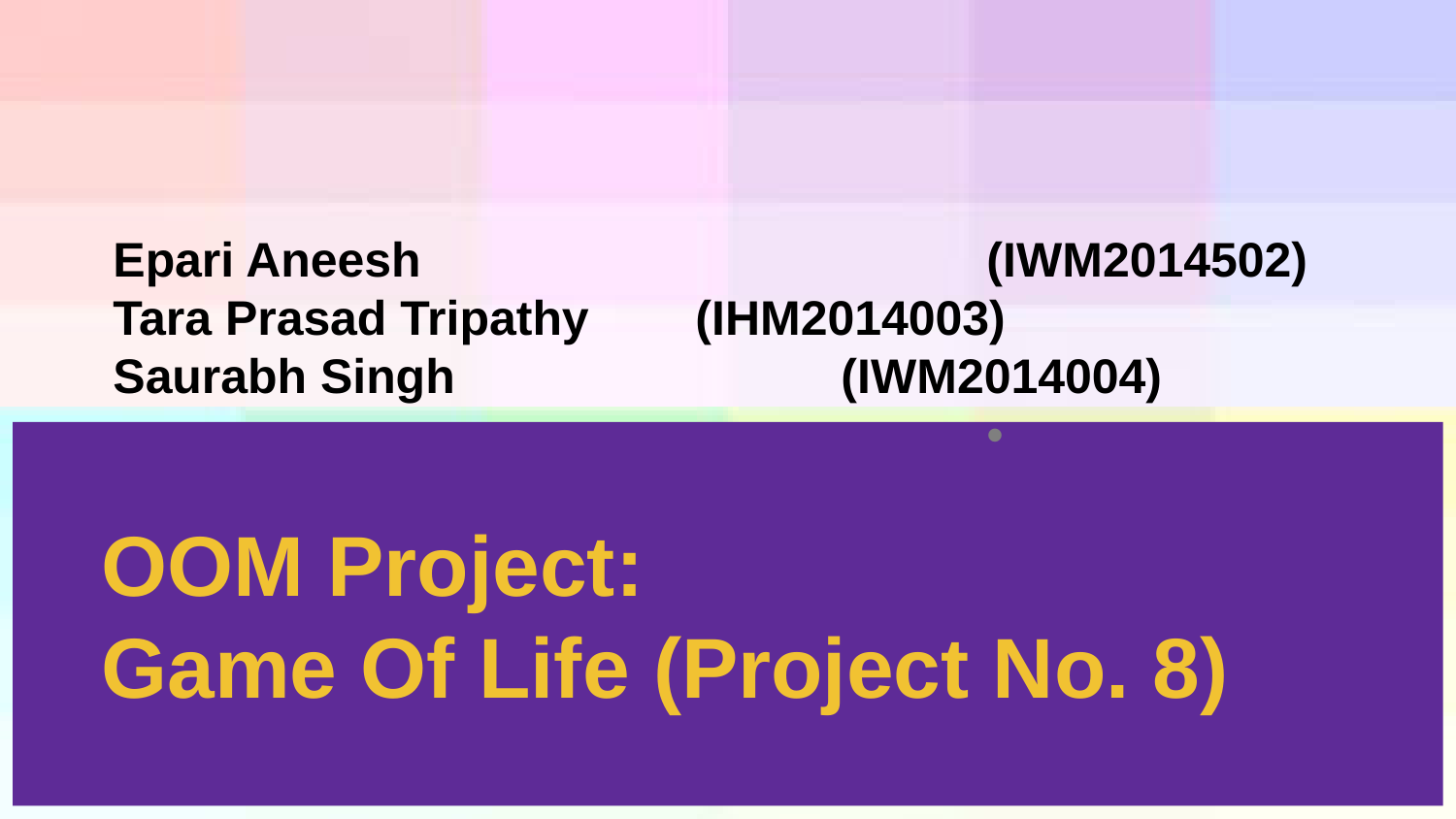

Epari Aneesh 				(IWM2014502)
Tara Prasad Tripathy	(IHM2014003)
Saurabh Singh			(IWM2014004)							•
# OOM Project:
Game Of Life (Project No. 8)